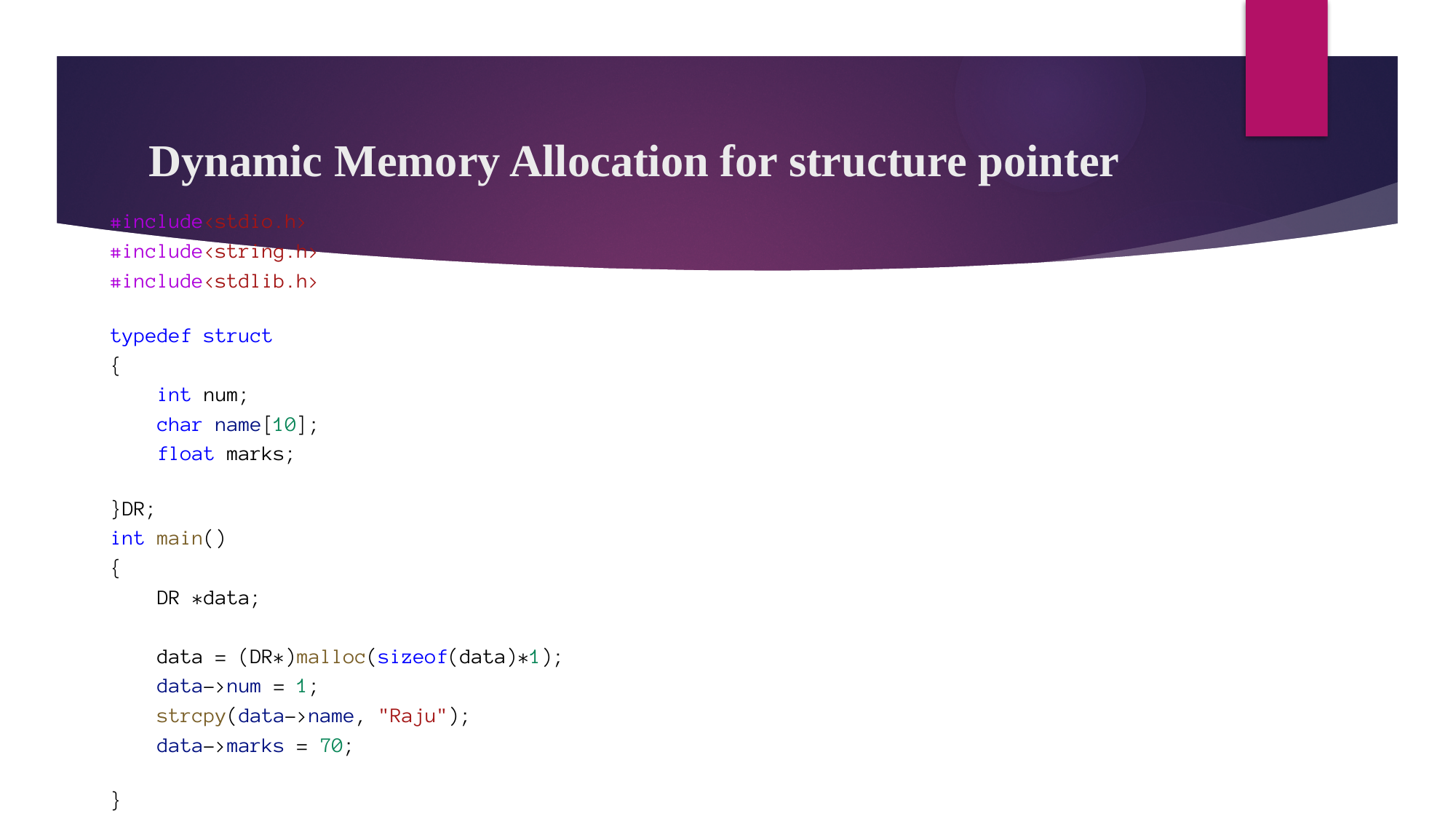

# Dynamic Memory Allocation for structure pointer
#include<stdio.h>
#include<string.h>
#include<stdlib.h>
typedef struct
{
    int num;
    char name[10];
    float marks;
}DR;
int main()
{
    DR *data;

    data = (DR*)malloc(sizeof(data)*1);
    data->num = 1;
    strcpy(data->name, "Raju");
    data->marks = 70;
}